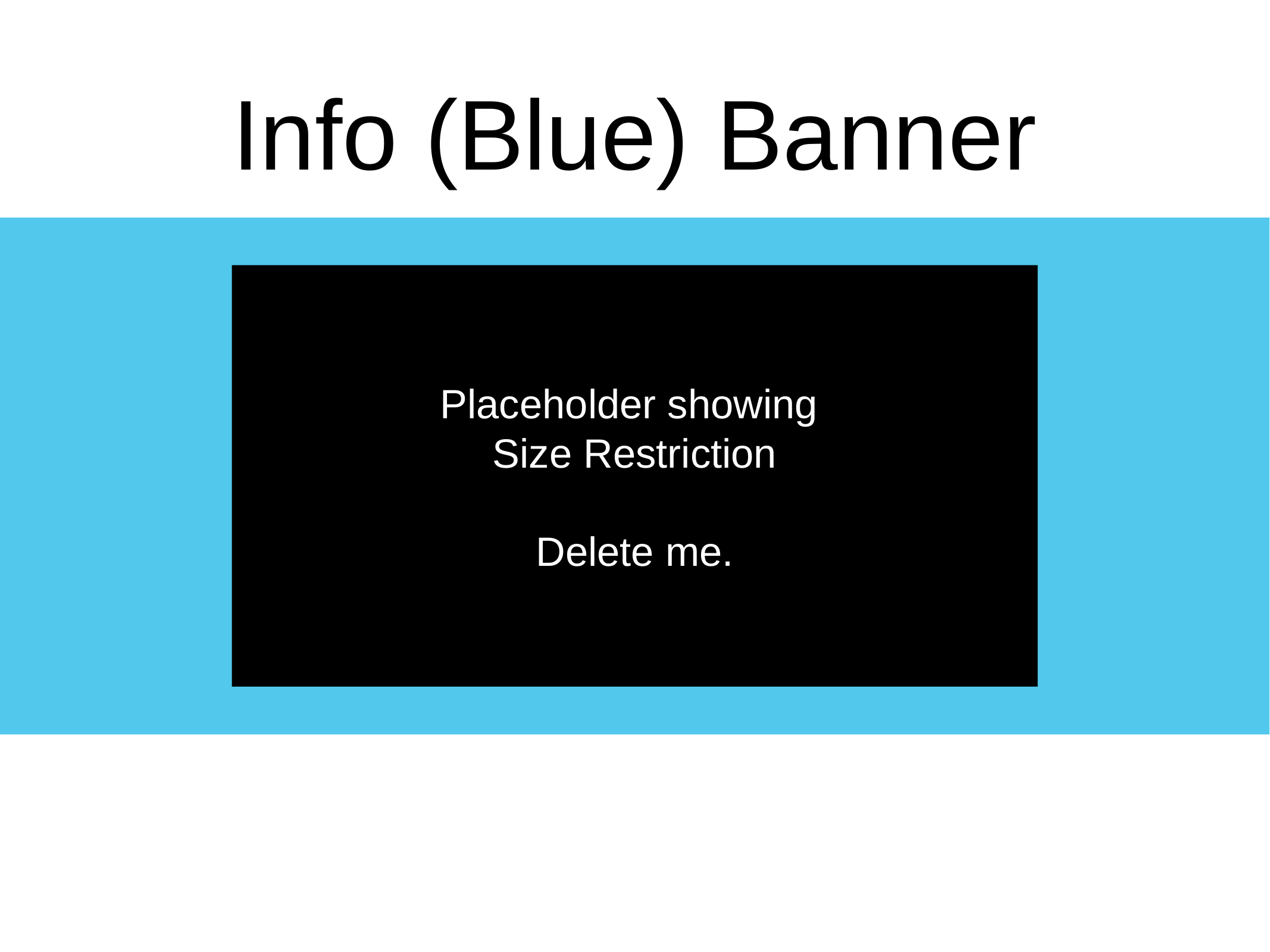

# Info (Blue) Banner

testing
info
Placeholder showing
Size Restriction

Delete me.